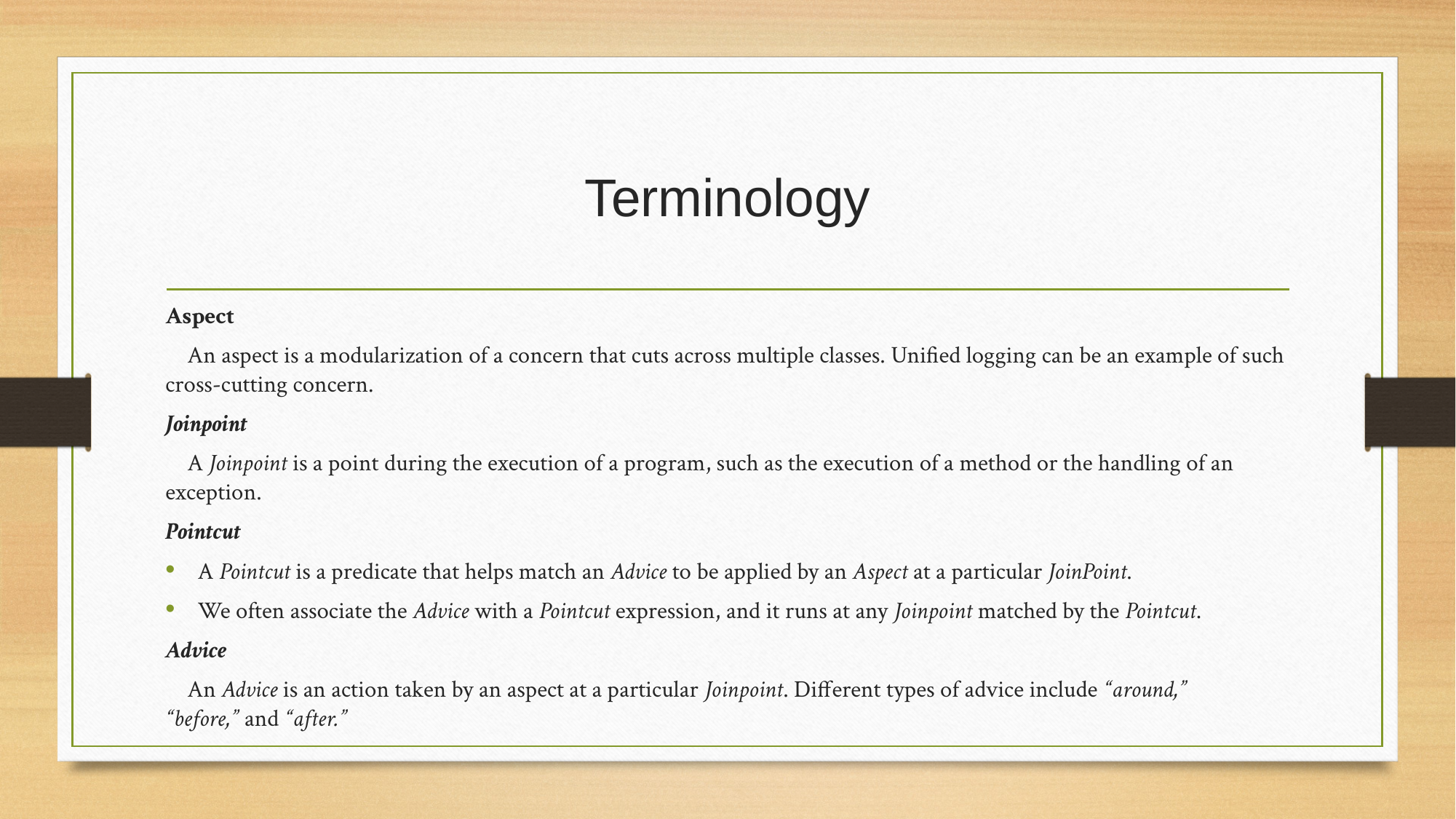

# Terminology
Aspect
    An aspect is a modularization of a concern that cuts across multiple classes. Unified logging can be an example of such cross-cutting concern.
Joinpoint
    A Joinpoint is a point during the execution of a program, such as the execution of a method or the handling of an exception.
Pointcut
A Pointcut is a predicate that helps match an Advice to be applied by an Aspect at a particular JoinPoint.
We often associate the Advice with a Pointcut expression, and it runs at any Joinpoint matched by the Pointcut.
Advice
    An Advice is an action taken by an aspect at a particular Joinpoint. Different types of advice include “around,” “before,” and “after.”